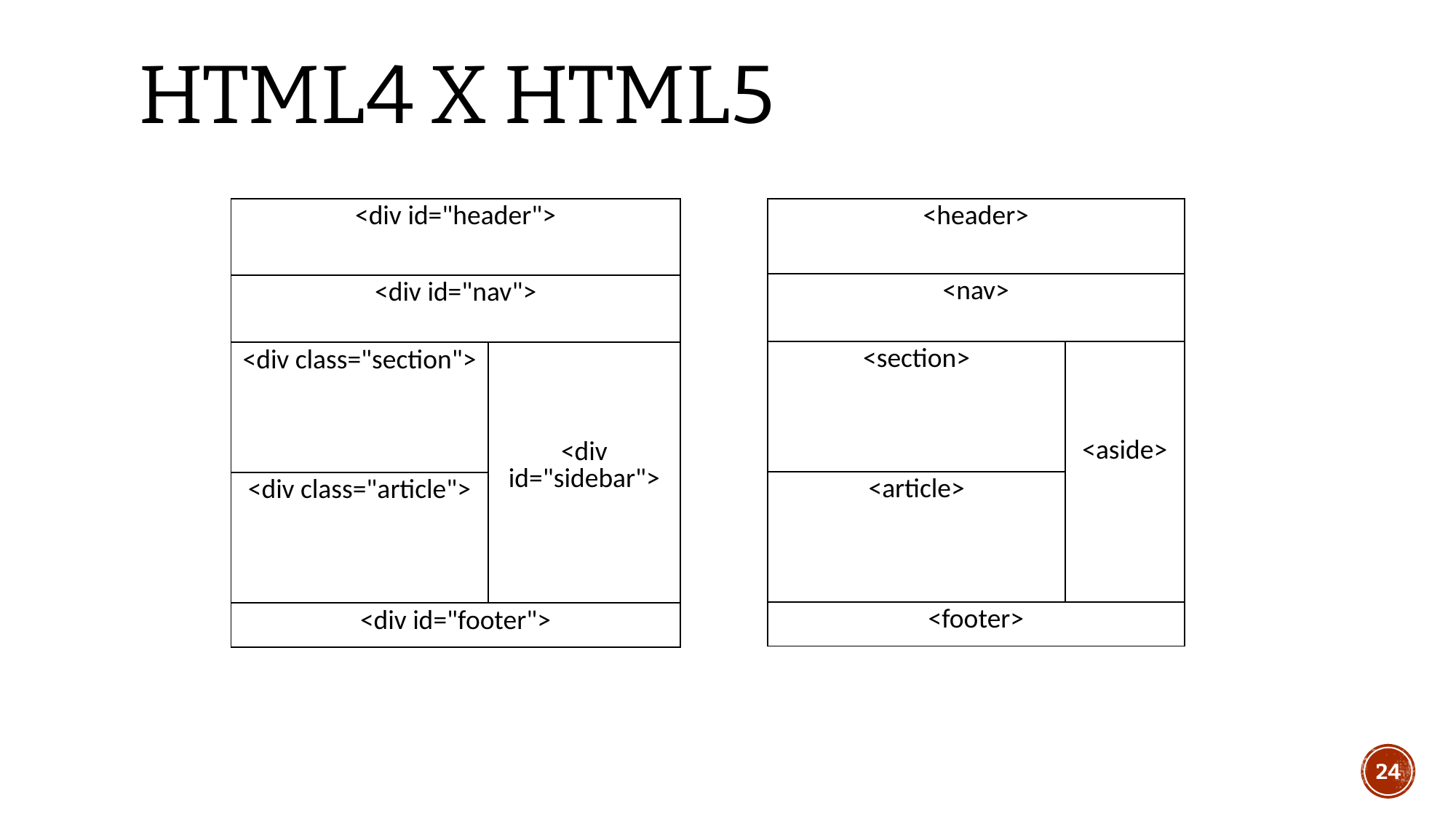

# HTML4 x HTML5
| <div id="header"> |  |
| --- | --- |
| <div id="nav"> |  |
| <div class="section"> | <div id="sidebar"> |
| <div class="article"> |  |
| <div id="footer"> |  |
| <header> |  |
| --- | --- |
| <nav> |  |
| <section> | <aside> |
| <article> |  |
| <footer> |  |

24